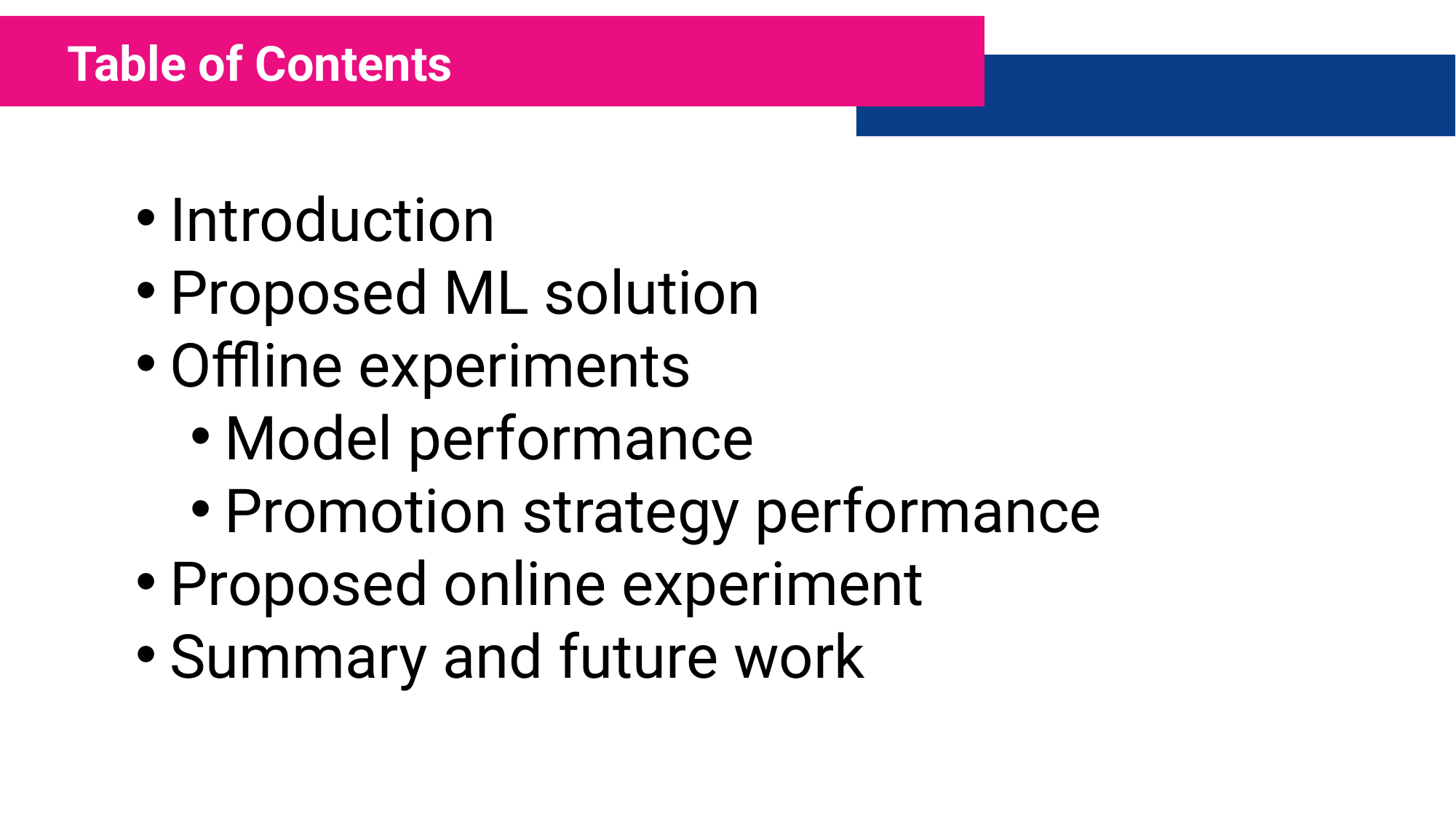

Table of Contents

Introduction
Proposed ML solution
Offline experiments
Model performance
Promotion strategy performance
Proposed online experiment
Summary and future work